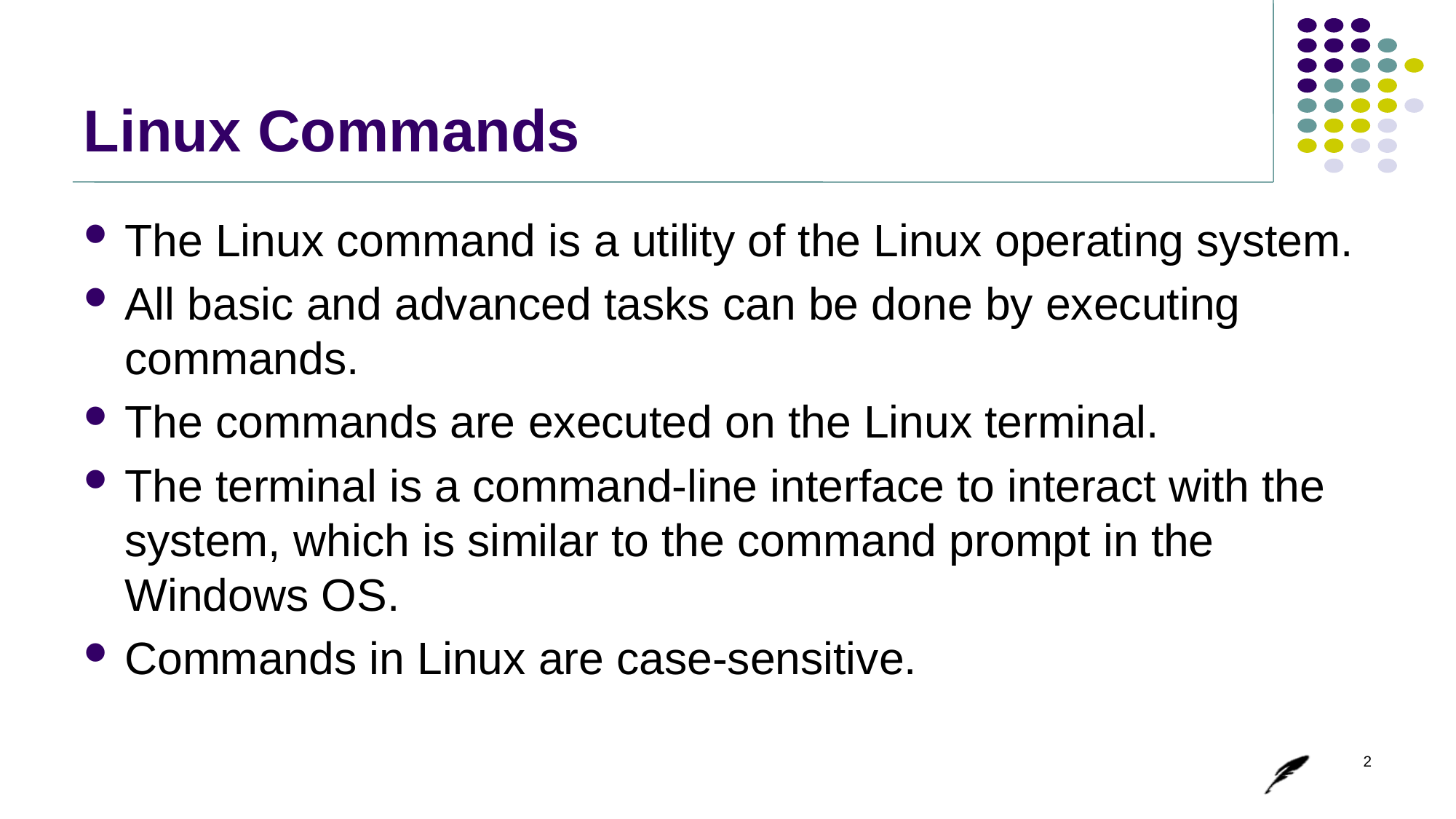

# Linux Commands
The Linux command is a utility of the Linux operating system.
All basic and advanced tasks can be done by executing commands.
The commands are executed on the Linux terminal.
The terminal is a command-line interface to interact with the system, which is similar to the command prompt in the Windows OS.
Commands in Linux are case-sensitive.
2